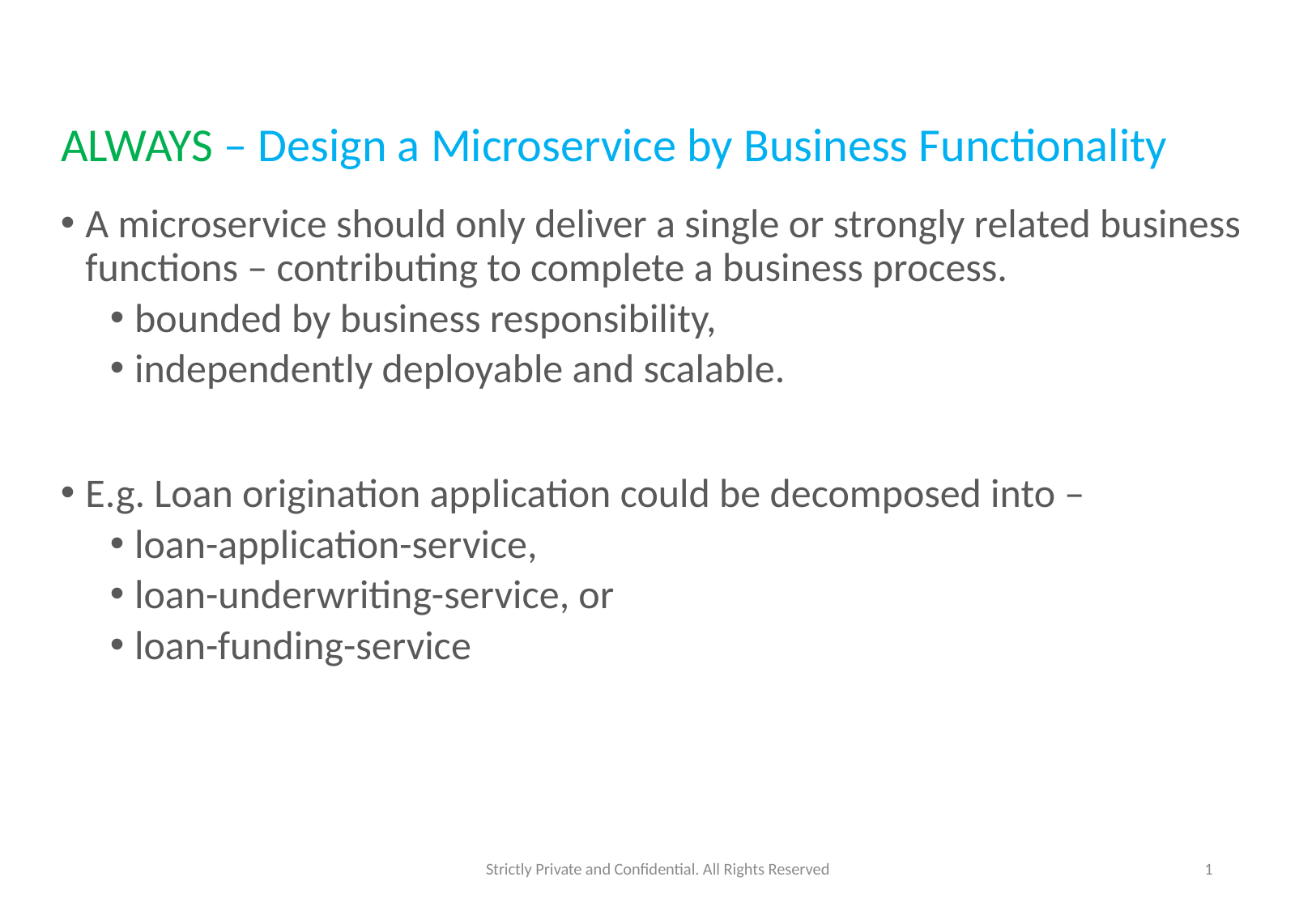

# ALWAYS – Design a Microservice by Business Functionality
A microservice should only deliver a single or strongly related business functions – contributing to complete a business process.
bounded by business responsibility,
independently deployable and scalable.

E.g. Loan origination application could be decomposed into –
loan-application-service,
loan-underwriting-service, or
loan-funding-service

Strictly Private and Confidential. All Rights Reserved
1